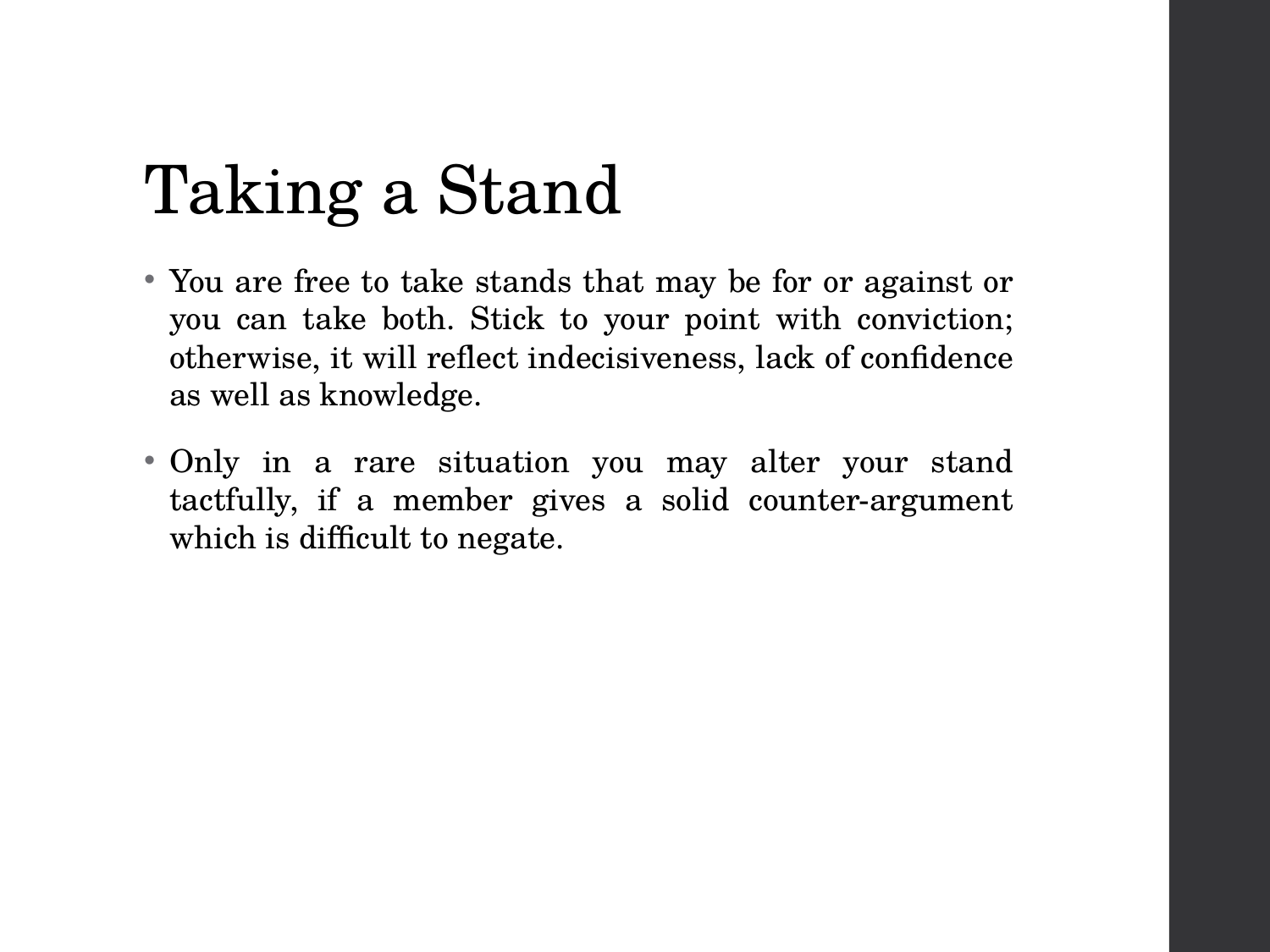

# Taking a Stand
You are free to take stands that may be for or against or you can take both. Stick to your point with conviction; otherwise, it will reflect indecisiveness, lack of confidence as well as knowledge.
Only in a rare situation you may alter your stand tactfully, if a member gives a solid counter-argument which is difficult to negate.